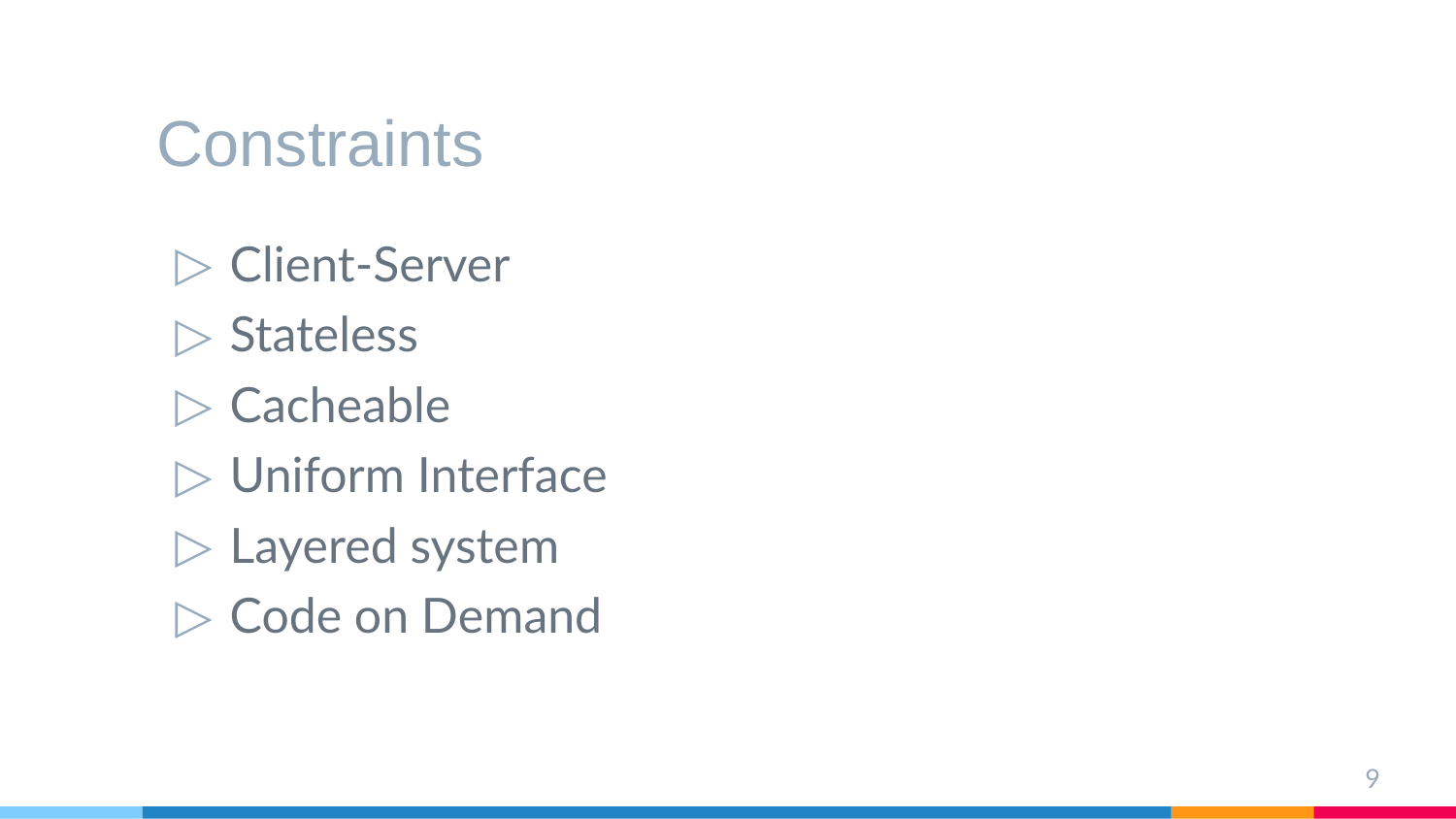

# Constraints
Client-Server
Stateless
Cacheable
Uniform Interface
Layered system
Code on Demand
9